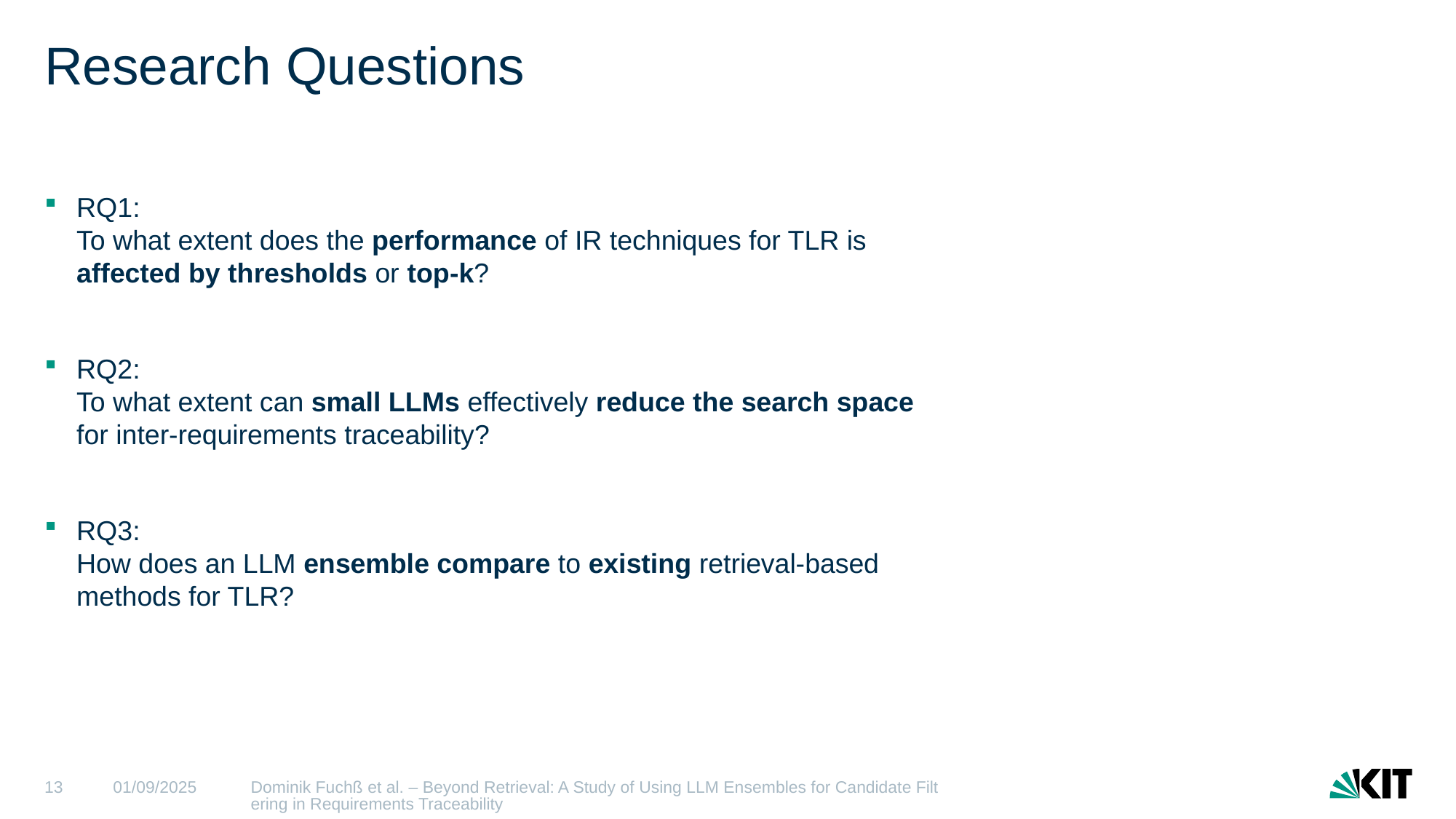

# Research Questions
RQ1:
To what extent does the performance of IR techniques for TLR is affected by thresholds or top-k?

RQ2:
To what extent can small LLMs effectively reduce the search space for inter-requirements traceability?

RQ3:
How does an LLM ensemble compare to existing retrieval-based methods for TLR?
13
01/09/2025
Dominik Fuchß et al. – Beyond Retrieval: A Study of Using LLM Ensembles for Candidate Filtering in Requirements Traceability